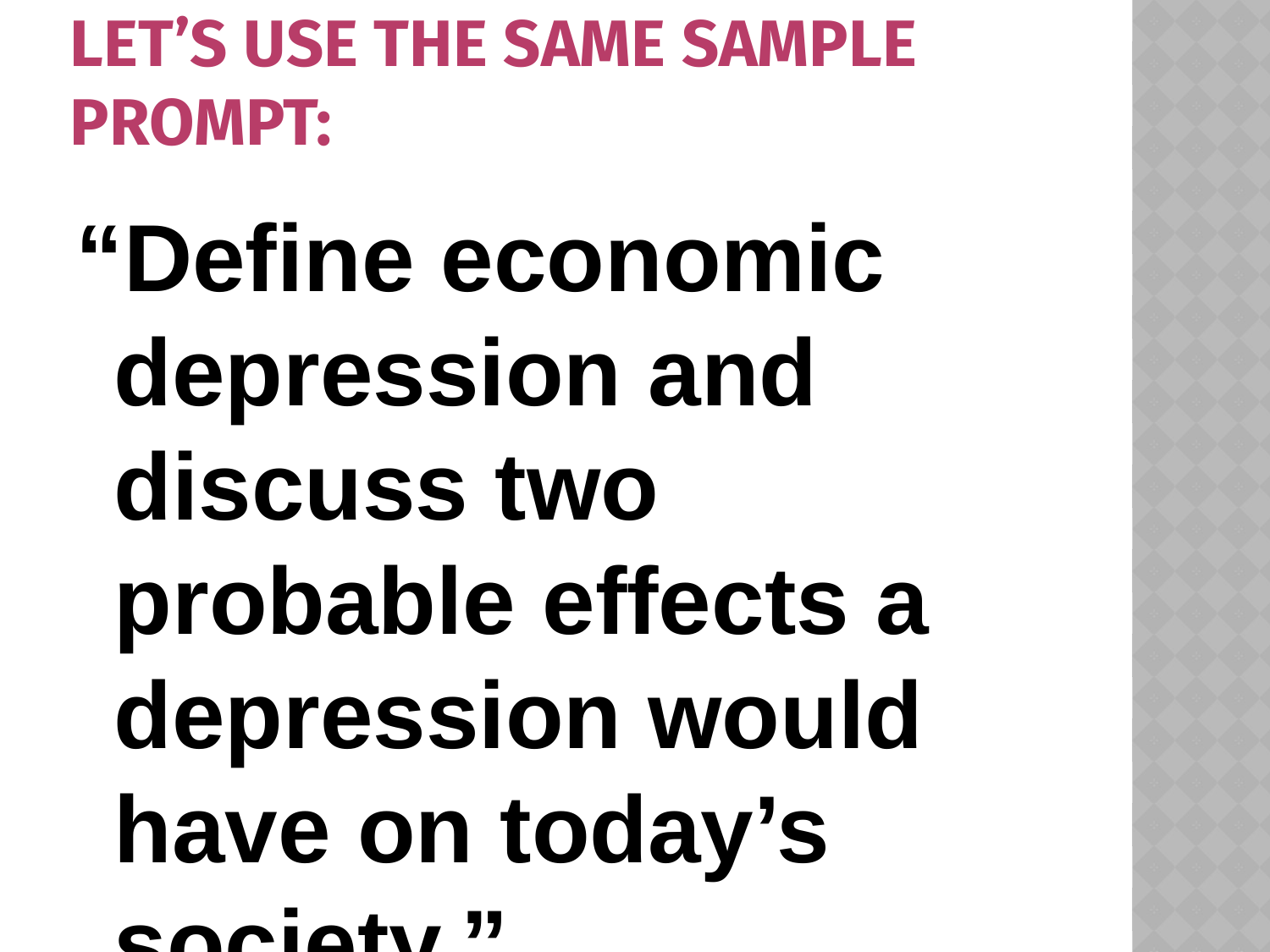

# Let’s use the same Sample prompt:
“Define economic depression and discuss two probable effects a depression would have on today’s society.”